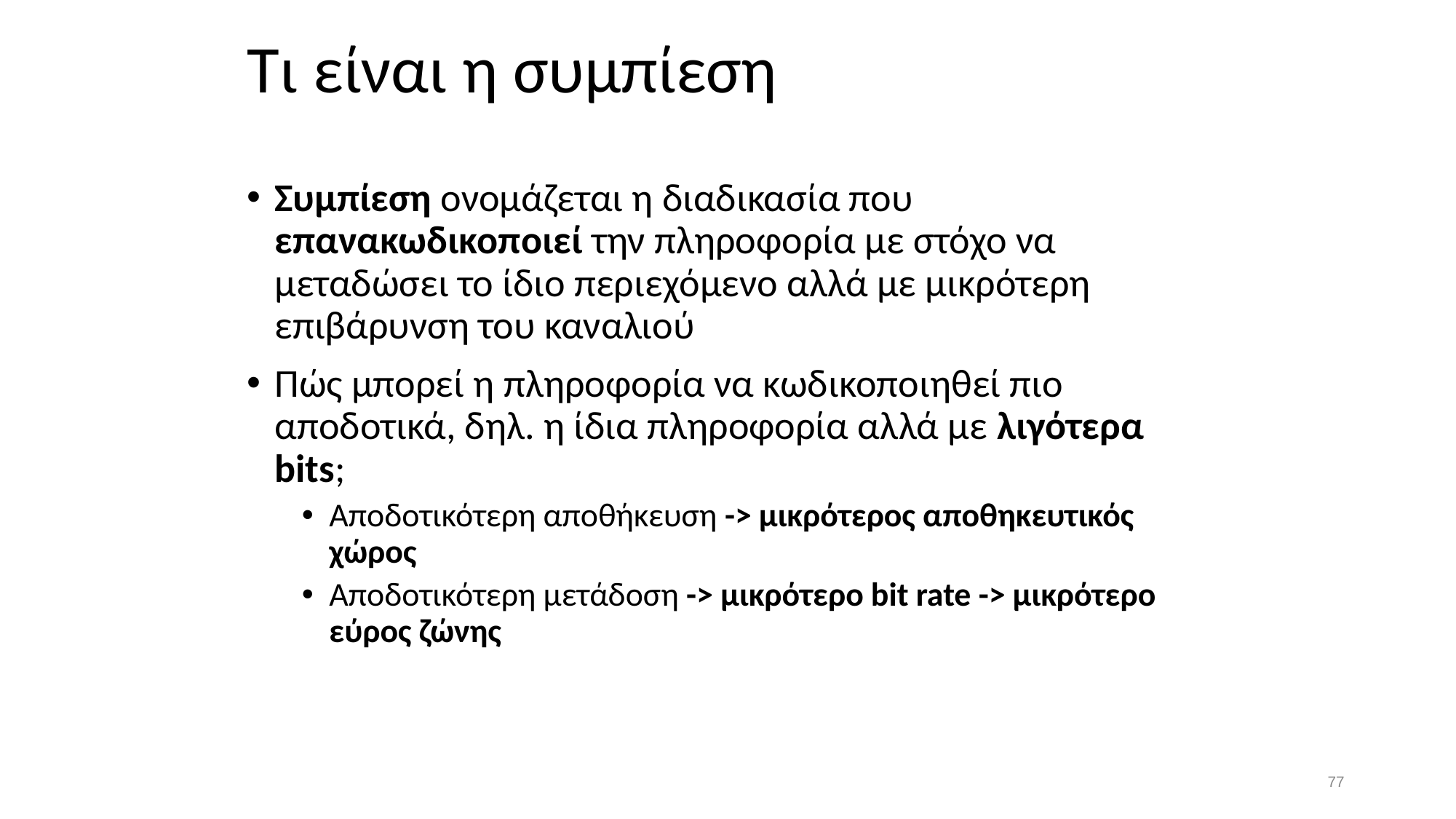

# Τι είναι η συμπίεση
Συμπίεση ονομάζεται η διαδικασία που επανακωδικοποιεί την πληροφορία με στόχο να μεταδώσει το ίδιο περιεχόμενο αλλά με μικρότερη επιβάρυνση του καναλιού
Πώς μπορεί η πληροφορία να κωδικοποιηθεί πιο αποδοτικά, δηλ. η ίδια πληροφορία αλλά με λιγότερα bits;
Αποδοτικότερη αποθήκευση -> μικρότερος αποθηκευτικός χώρος
Αποδοτικότερη μετάδοση -> μικρότερο bit rate -> μικρότερο εύρος ζώνης
77